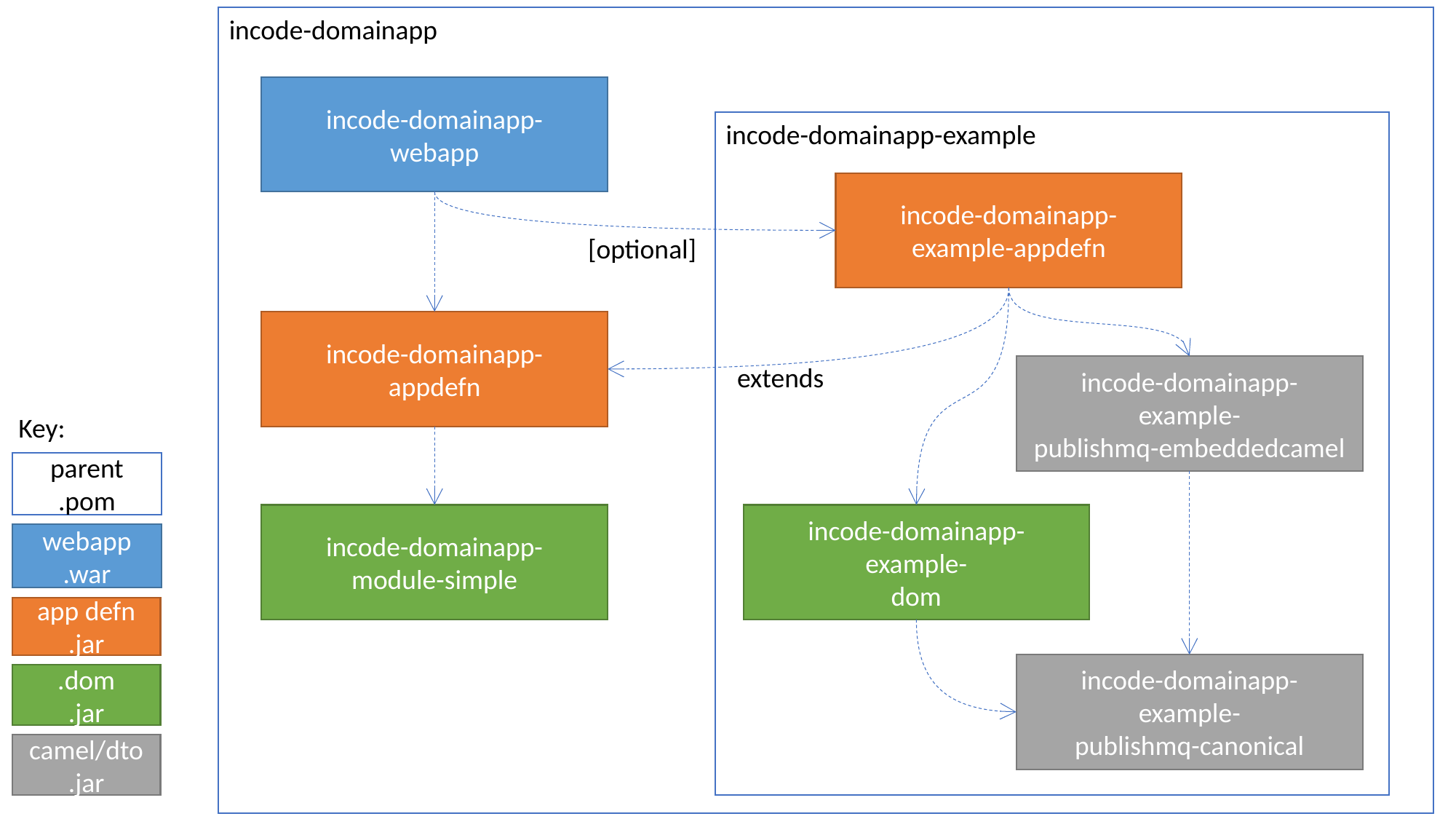

incode-domainapp
incode-domainapp-
webapp
incode-domainapp-example
incode-domainapp-
example-appdefn
[optional]
incode-domainapp-
appdefn
extends
incode-domainapp-
example-
publishmq-embeddedcamel
Key:
parent
.pom
incode-domainapp-
example-
dom
incode-domainapp-
module-simple
webapp
.war
app defn
.jar
incode-domainapp-
example-
publishmq-canonical
.dom
.jar
camel/dto
.jar